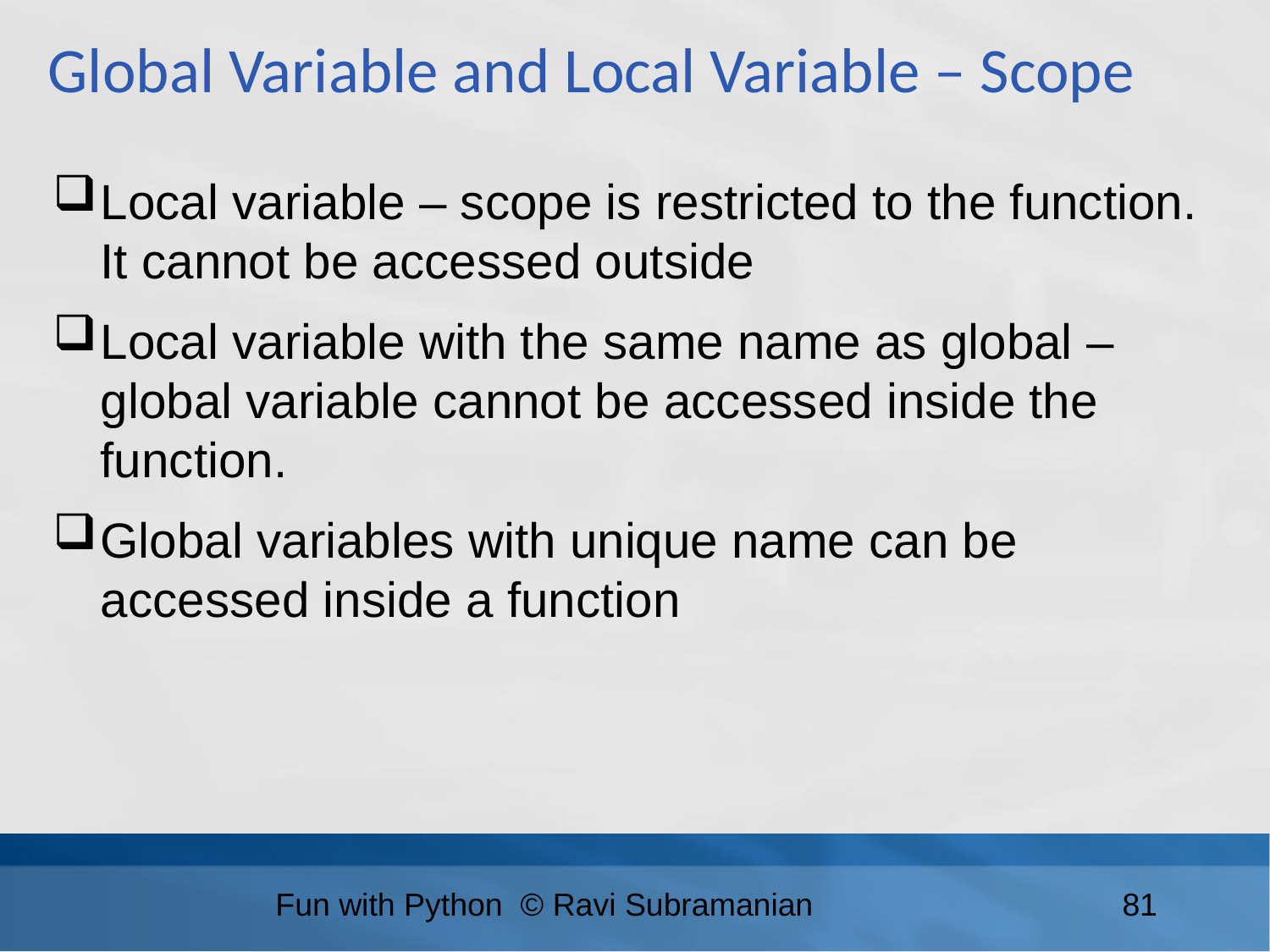

Global Variable and Local Variable – Scope
Local variable – scope is restricted to the function. It cannot be accessed outside
Local variable with the same name as global – global variable cannot be accessed inside the function.
Global variables with unique name can be accessed inside a function